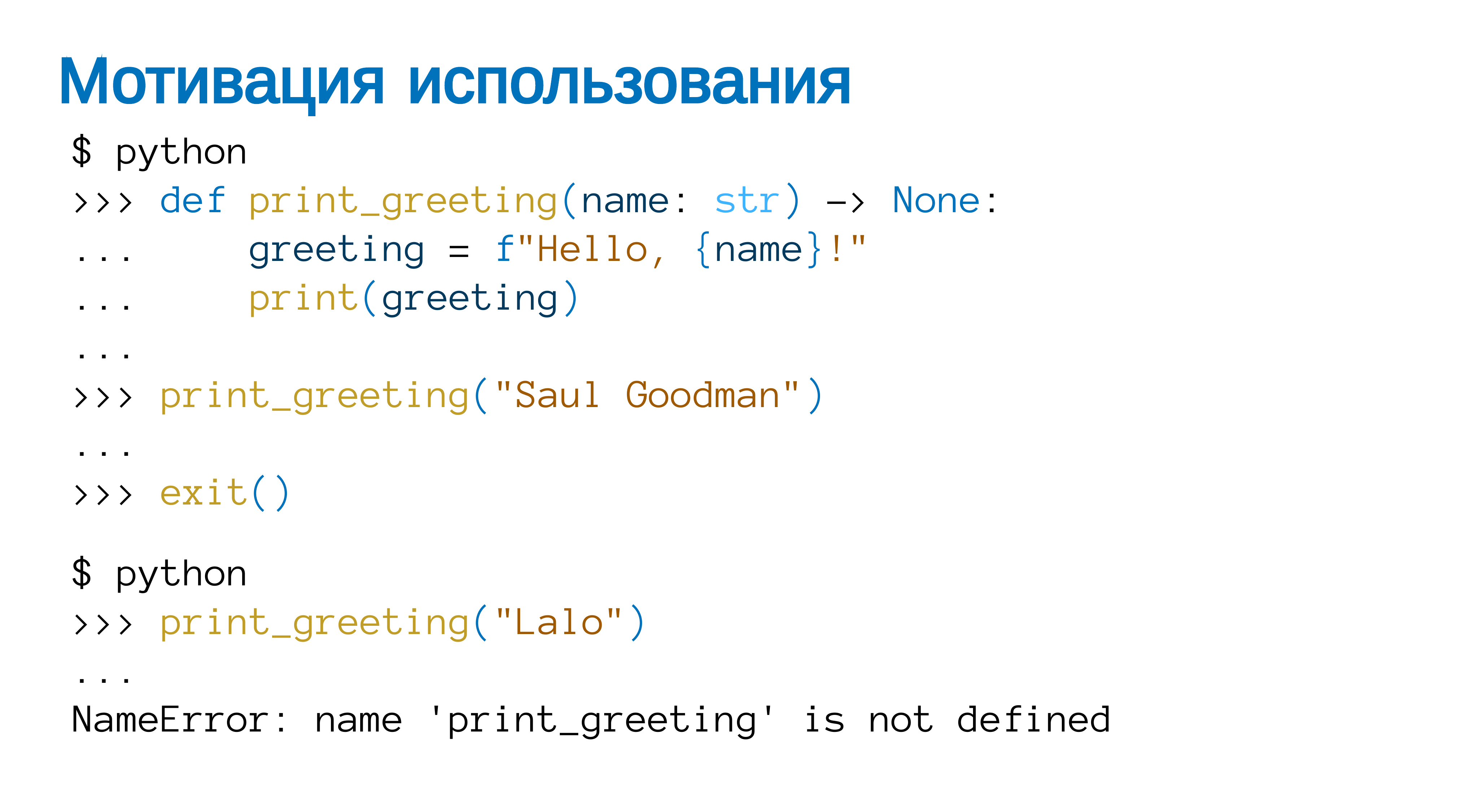

# Мотивация использования
$ python
>>> def print_greeting(name: str) -> None:
...     greeting = f"Hello, {name}!"
...     print(greeting)
...
>>> print_greeting("Saul Goodman")
...
>>> exit()
$ python
>>> print_greeting("Lalo")
...
NameError: name 'print_greeting' is not defined
3